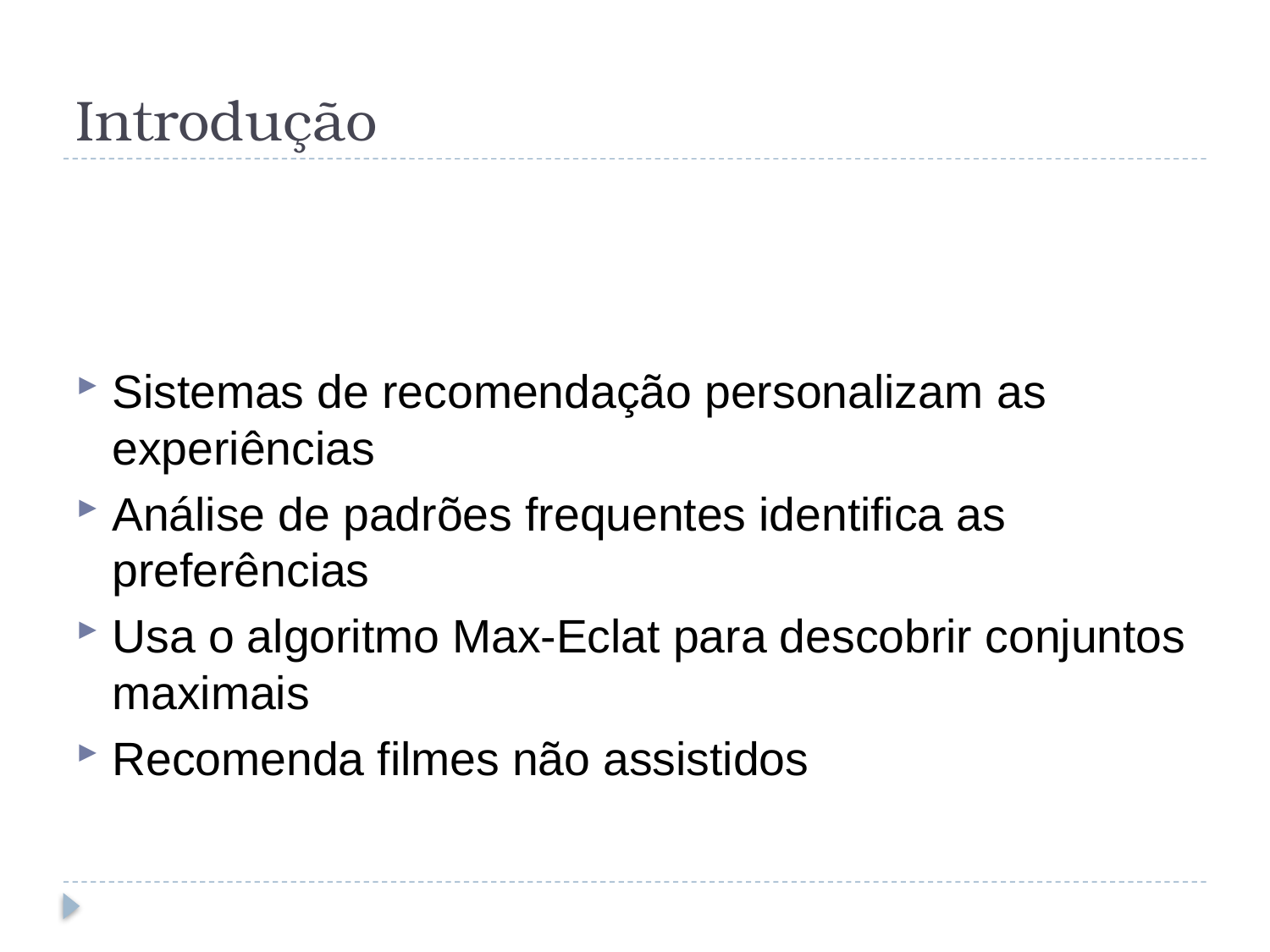

# Introdução
Sistemas de recomendação personalizam as experiências
Análise de padrões frequentes identifica as preferências
Usa o algoritmo Max-Eclat para descobrir conjuntos maximais
Recomenda filmes não assistidos